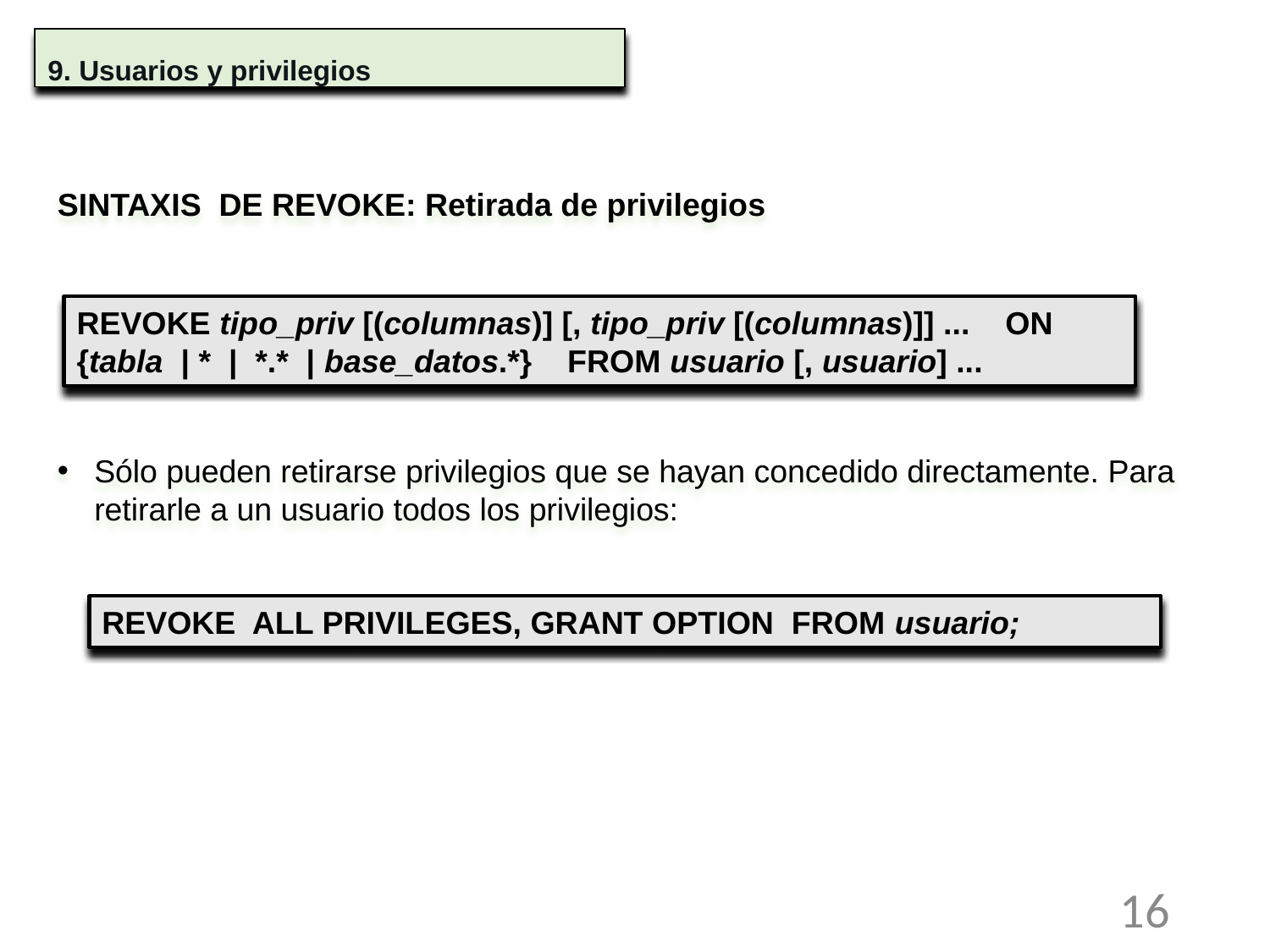

9. Usuarios y privilegios

SINTAXIS  DE REVOKE: Retirada de privilegios

Sólo pueden retirarse privilegios que se hayan concedido directamente. Para retirarle a un usuario todos los privilegios:

REVOKE tipo_priv [(columnas)] [, tipo_priv [(columnas)]] ...    ON {tabla  | *  |  *.*  | base_datos.*}    FROM usuario [, usuario] ...
REVOKE  ALL PRIVILEGES, GRANT OPTION  FROM usuario;
16